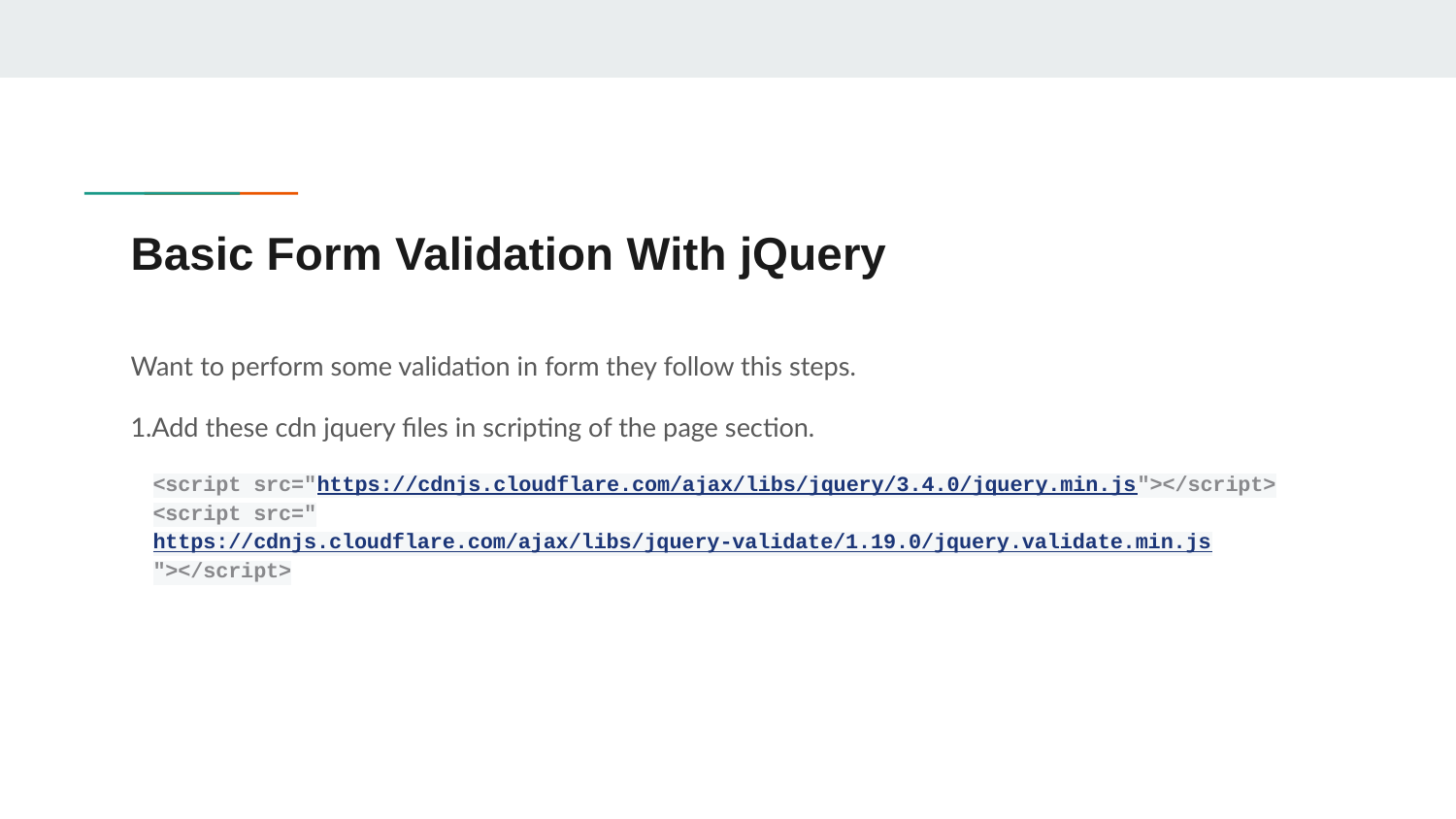

# Basic Form Validation With jQuery
Want to perform some validation in form they follow this steps.
1.Add these cdn jquery files in scripting of the page section.
<script src="https://cdnjs.cloudflare.com/ajax/libs/jquery/3.4.0/jquery.min.js"></script>
<script src="https://cdnjs.cloudflare.com/ajax/libs/jquery-validate/1.19.0/jquery.validate.min.js"></script>